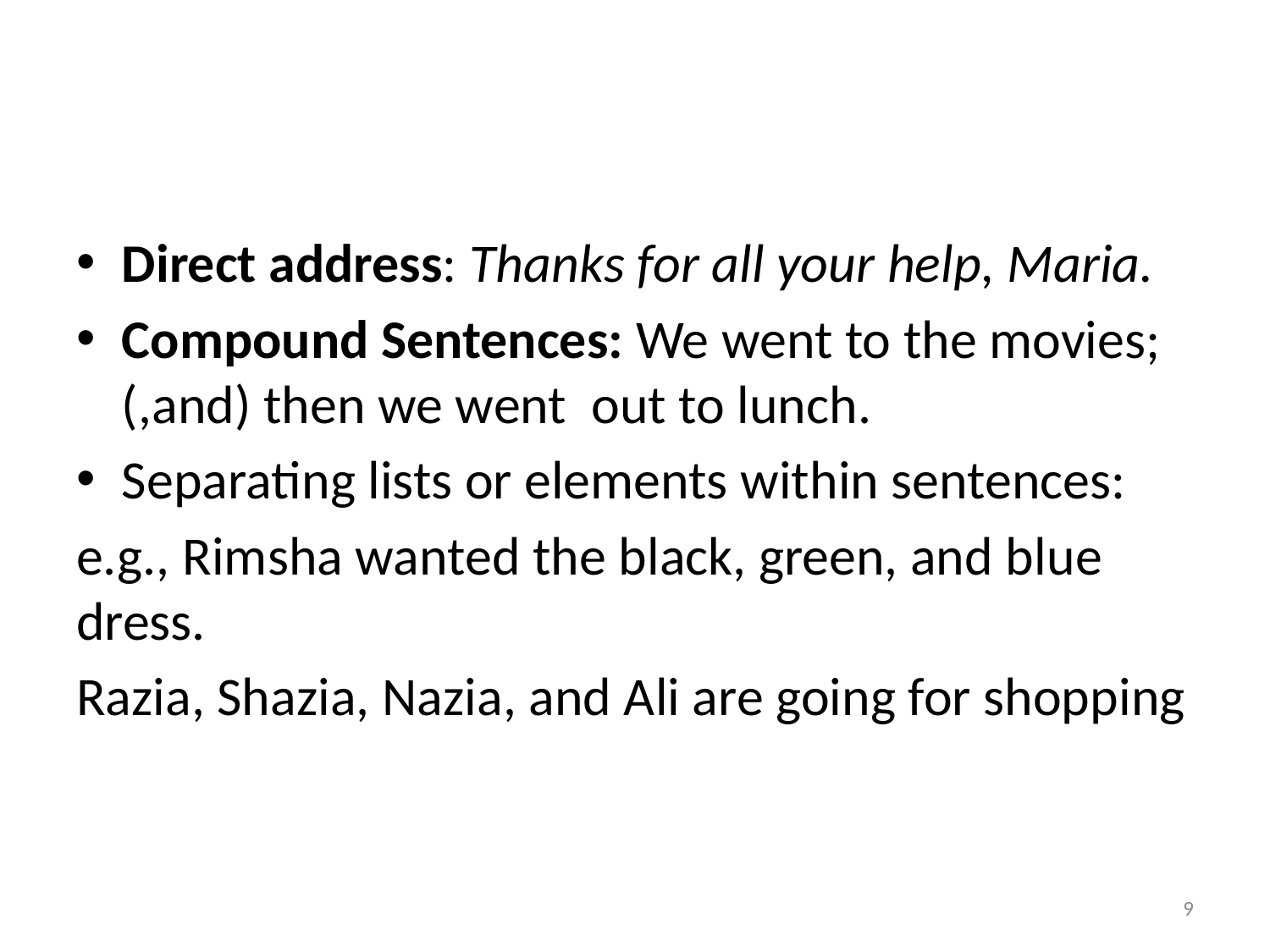

#
Direct address: Thanks for all your help, Maria.
Compound Sentences: We went to the movies;(,and) then we went  out to lunch.
Separating lists or elements within sentences:
e.g., Rimsha wanted the black, green, and blue dress.
Razia, Shazia, Nazia, and Ali are going for shopping

9